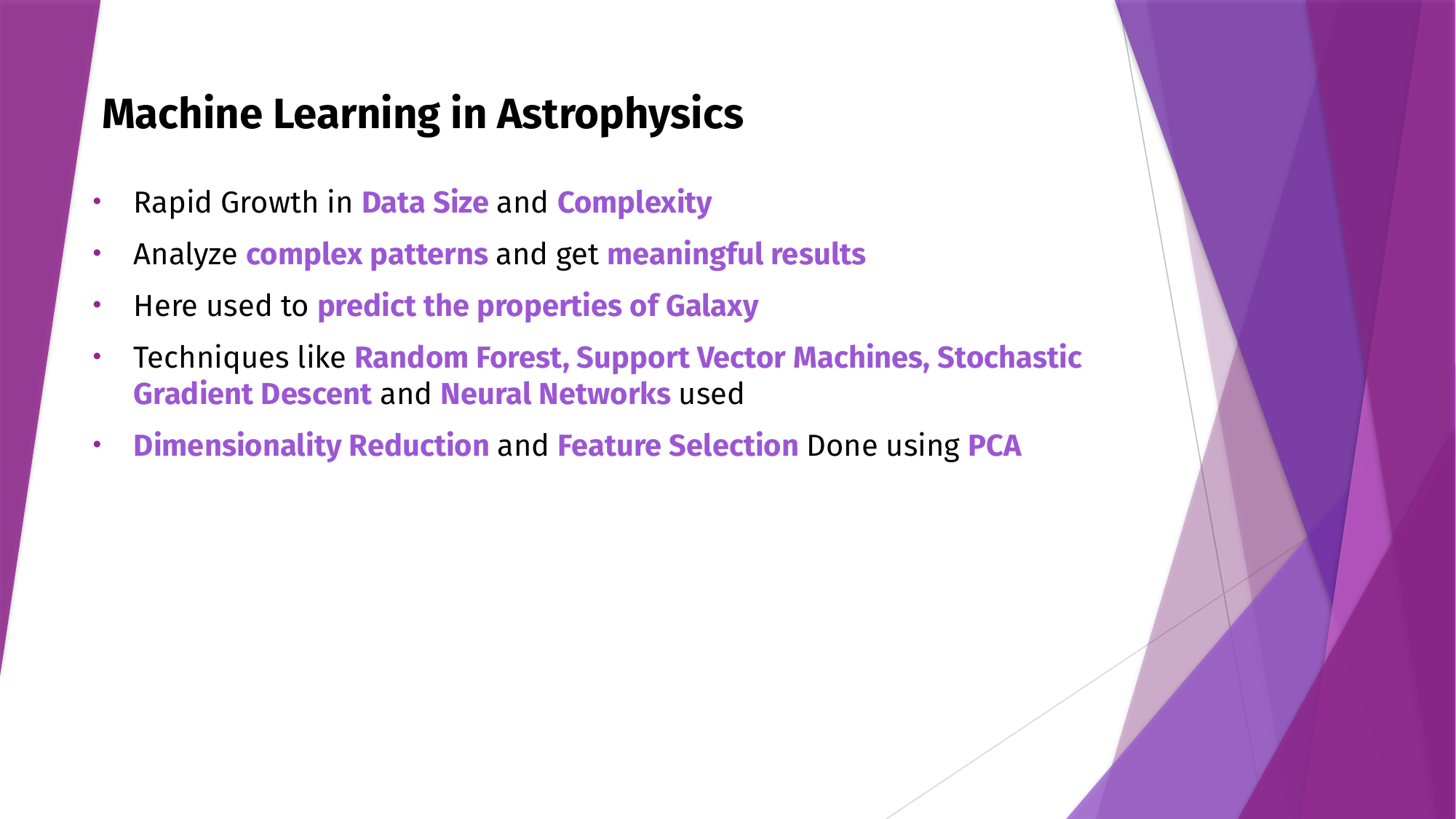

# Machine Learning in Astrophysics
Rapid Growth in Data Size and Complexity
Analyze complex patterns and get meaningful results
Here used to predict the properties of Galaxy
Techniques like Random Forest, Support Vector Machines, Stochastic Gradient Descent and Neural Networks used
Dimensionality Reduction and Feature Selection Done using PCA